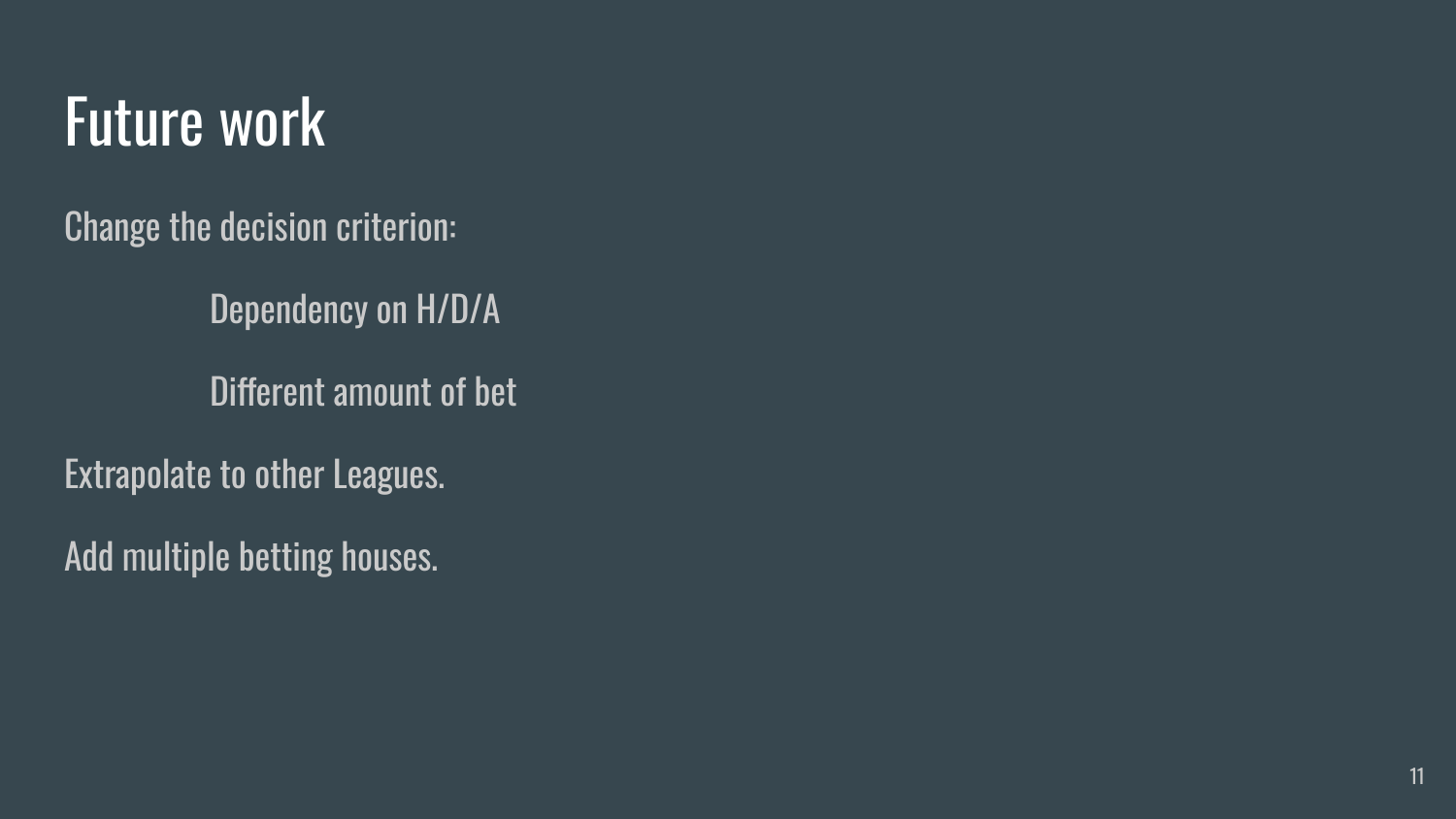

# Future work
Change the decision criterion:
	Dependency on H/D/A
	Different amount of bet
Extrapolate to other Leagues.
Add multiple betting houses.

11